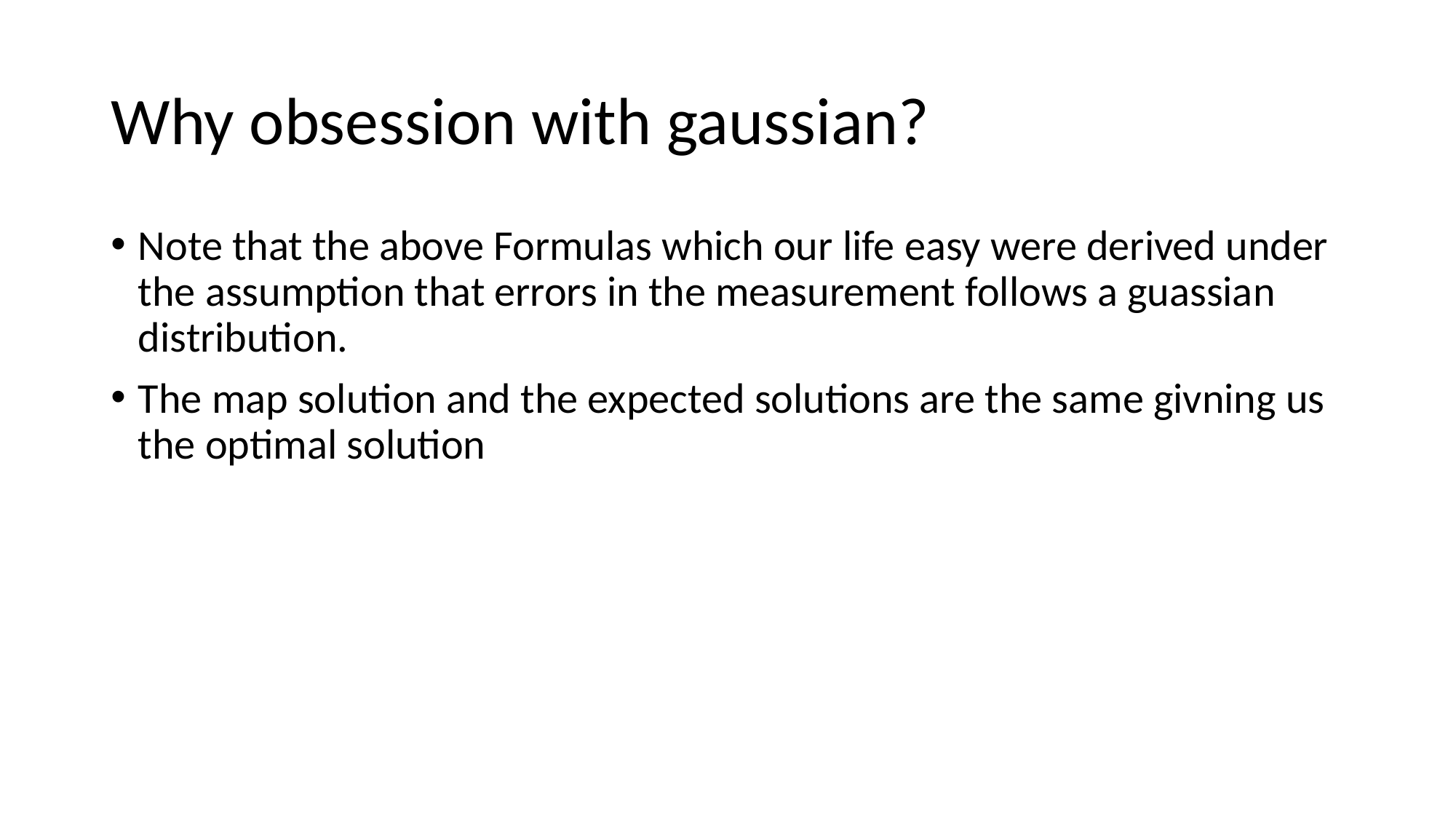

# Why obsession with gaussian?
Note that the above Formulas which our life easy were derived under the assumption that errors in the measurement follows a guassian distribution.
The map solution and the expected solutions are the same givning us the optimal solution